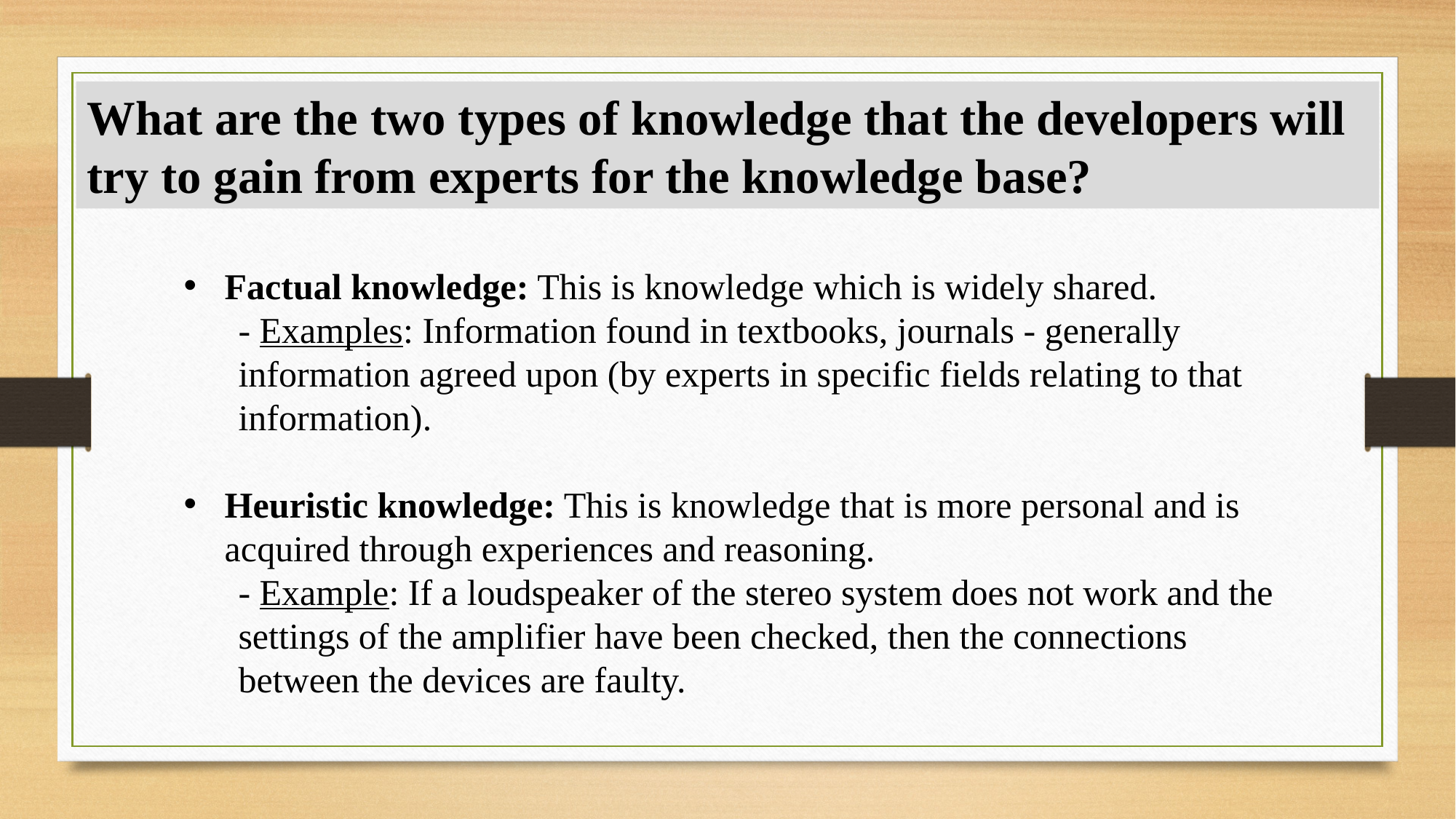

What are the two types of knowledge that the developers will try to gain from experts for the knowledge base?
Factual knowledge: This is knowledge which is widely shared.
- Examples: Information found in textbooks, journals - generally information agreed upon (by experts in specific fields relating to that information).

Heuristic knowledge: This is knowledge that is more personal and is acquired through experiences and reasoning.
- Example: If a loudspeaker of the stereo system does not work and the settings of the amplifier have been checked, then the connections between the devices are faulty.